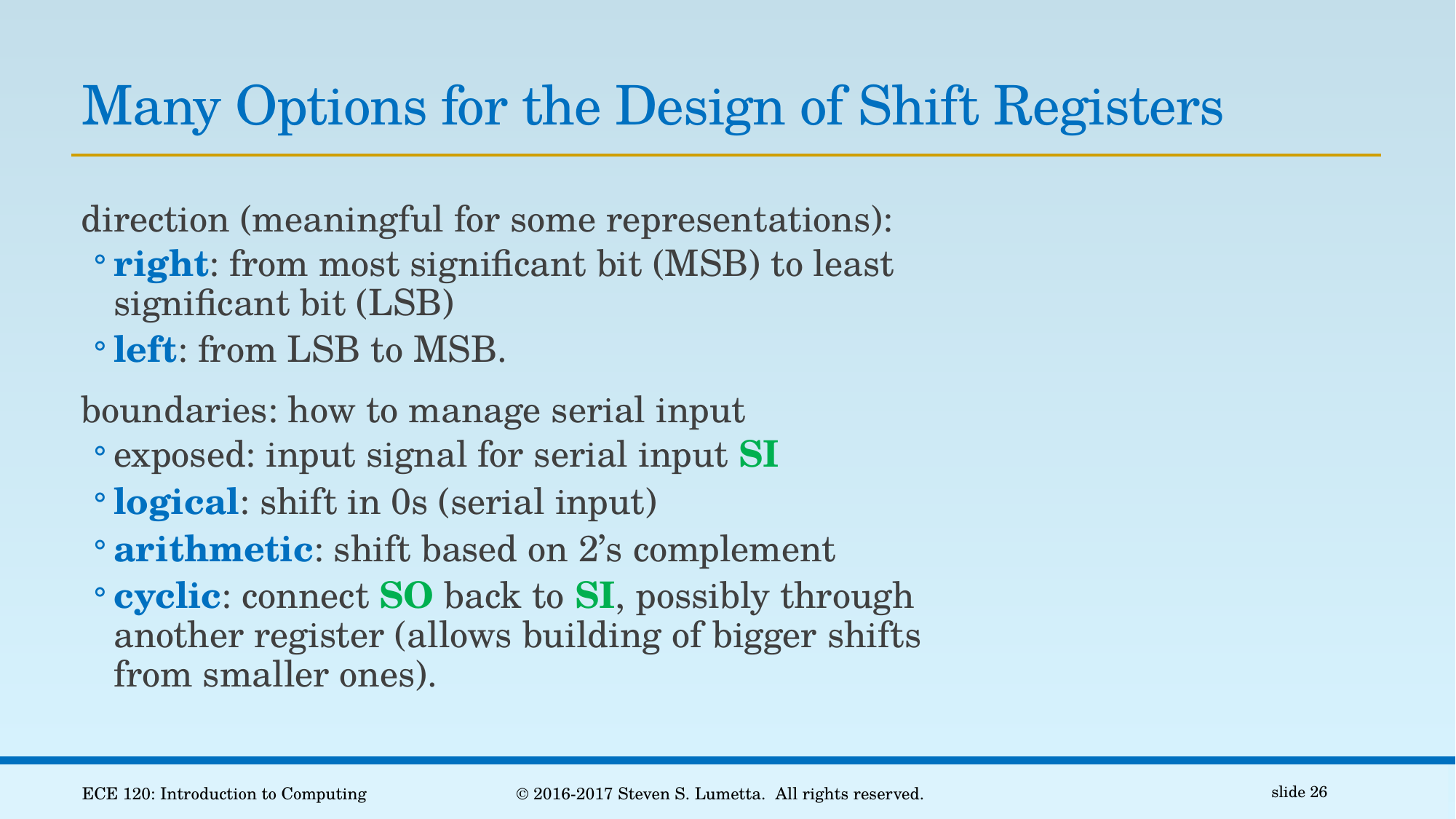

# Many Options for the Design of Shift Registers
direction (meaningful for some representations):
right: from most significant bit (MSB) to least significant bit (LSB)
left: from LSB to MSB.
boundaries: how to manage serial input
exposed: input signal for serial input SI
logical: shift in 0s (serial input)
arithmetic: shift based on 2’s complement
cyclic: connect SO back to SI, possibly through another register (allows building of bigger shifts from smaller ones).
ECE 120: Introduction to Computing
© 2016-2017 Steven S. Lumetta.  All rights reserved.
slide 26